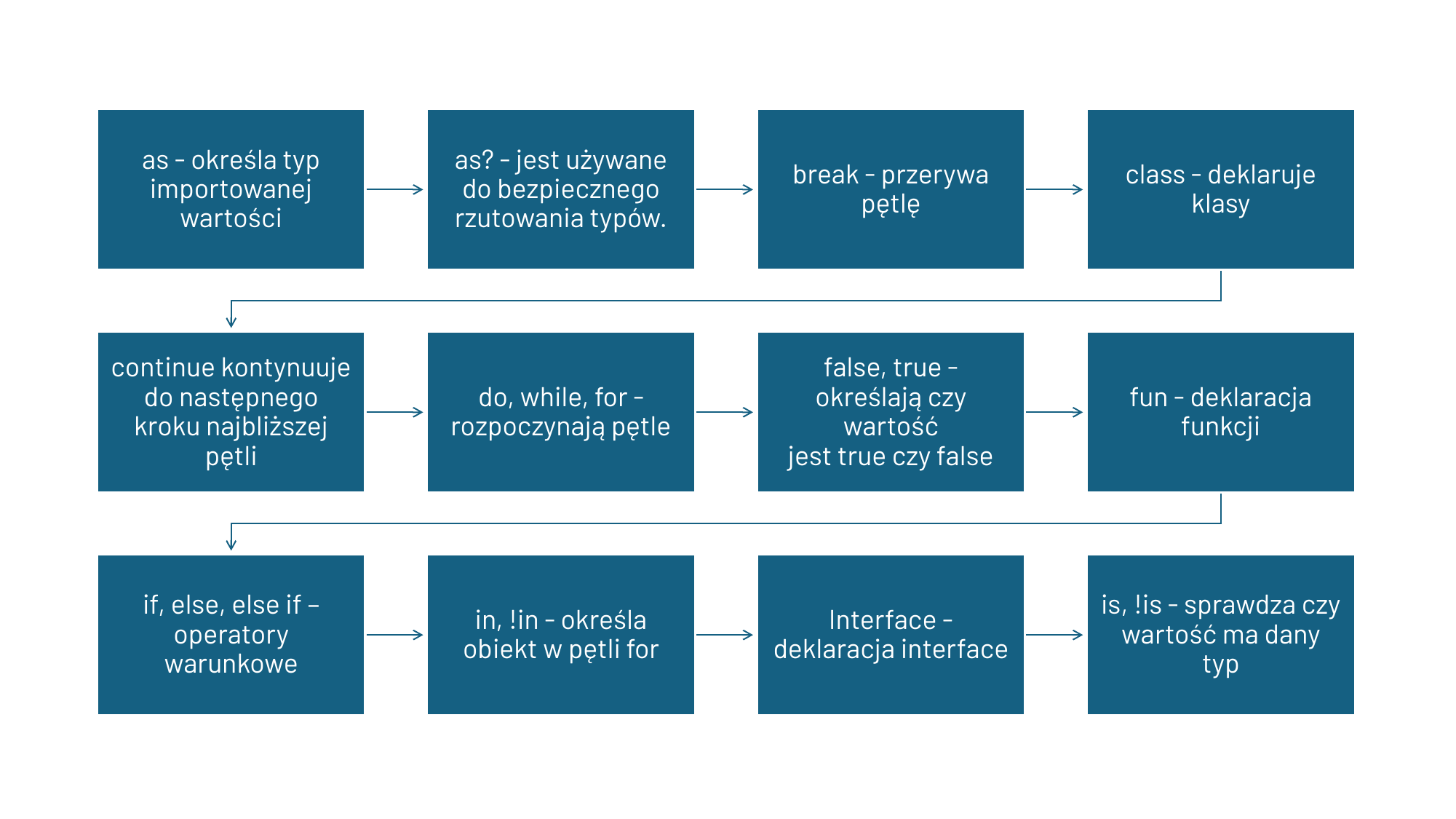

as - określa typ importowanej wartości

as? - jest używane do bezpiecznego rzutowania typów.

break - przerywa pętlę

class - deklaruje klasy

continue kontynuuje do następnego kroku najbliższej pętli

do, while, for -rozpoczynają pętle

false, true -określają czy wartość jest true czy false

fun - deklaracja funkcji

if, else, else if – operatory warunkowe

in, !in - określa obiekt w pętli for

Interface - deklaracja interface
is, !is - sprawdza czy wartość ma dany typ